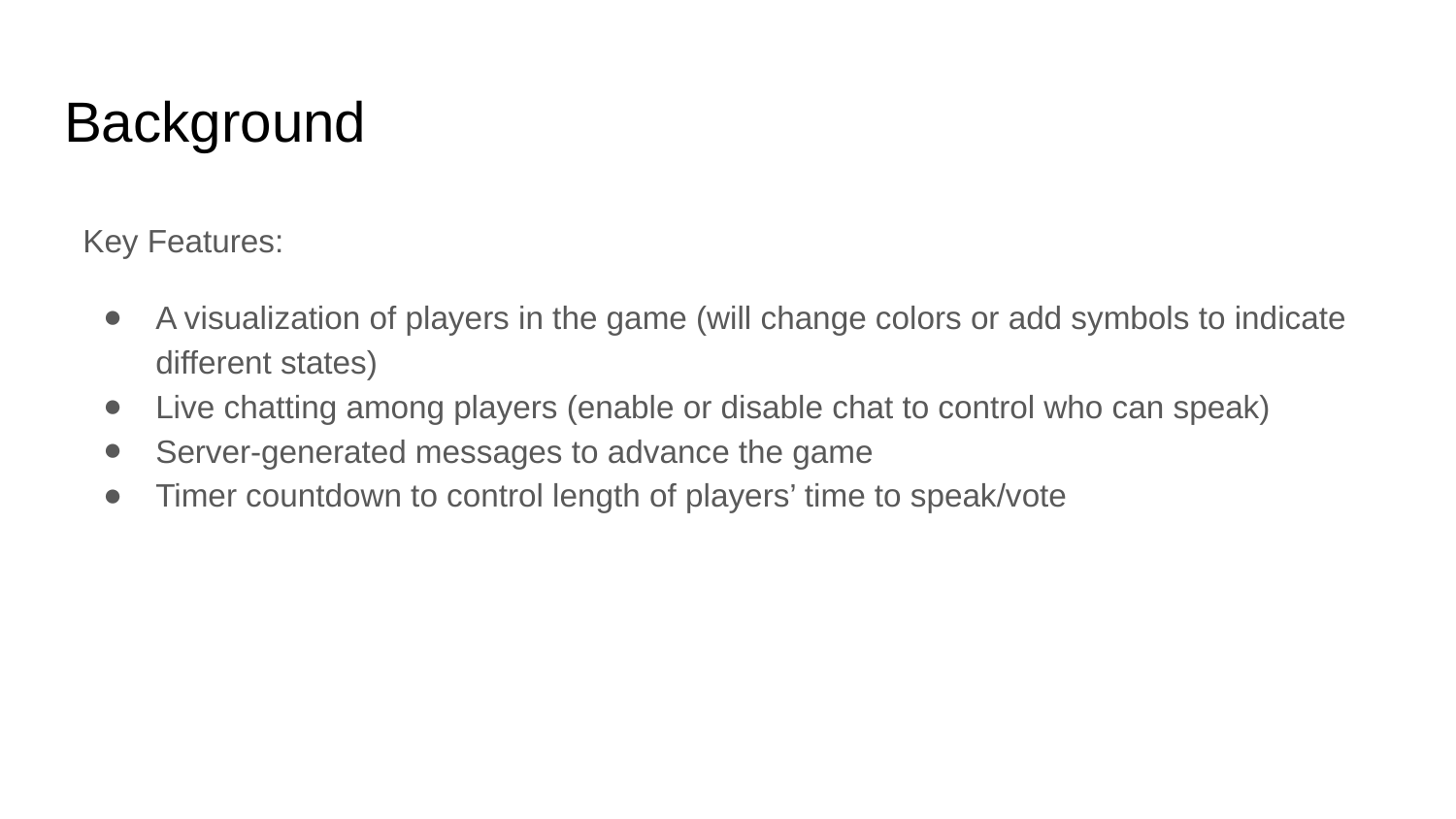

# Background
Key Features:
A visualization of players in the game (will change colors or add symbols to indicate different states)
Live chatting among players (enable or disable chat to control who can speak)
Server-generated messages to advance the game
Timer countdown to control length of players’ time to speak/vote